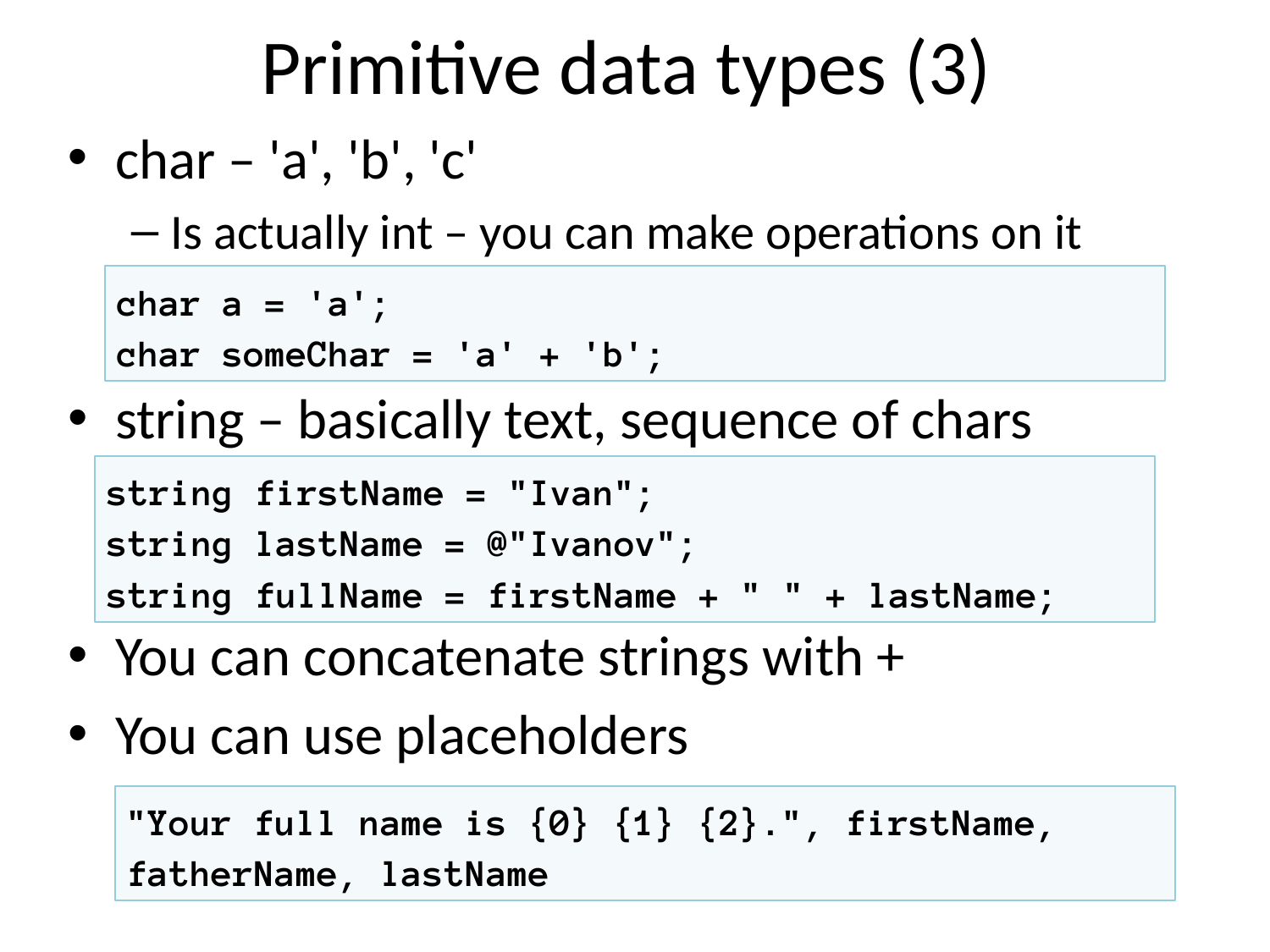

# Primitive data types (3)
char – 'a', 'b', 'c'
Is actually int – you can make operations on it
char a = 'a';
char someChar = 'a' + 'b';
string – basically text, sequence of chars

You can concatenate strings with +
You can use placeholders

string firstName = "Ivan";
string lastName = @"Ivanov";
string fullName = firstName + " " + lastName;
"Your full name is {0} {1} {2}.", firstName, fatherName, lastName